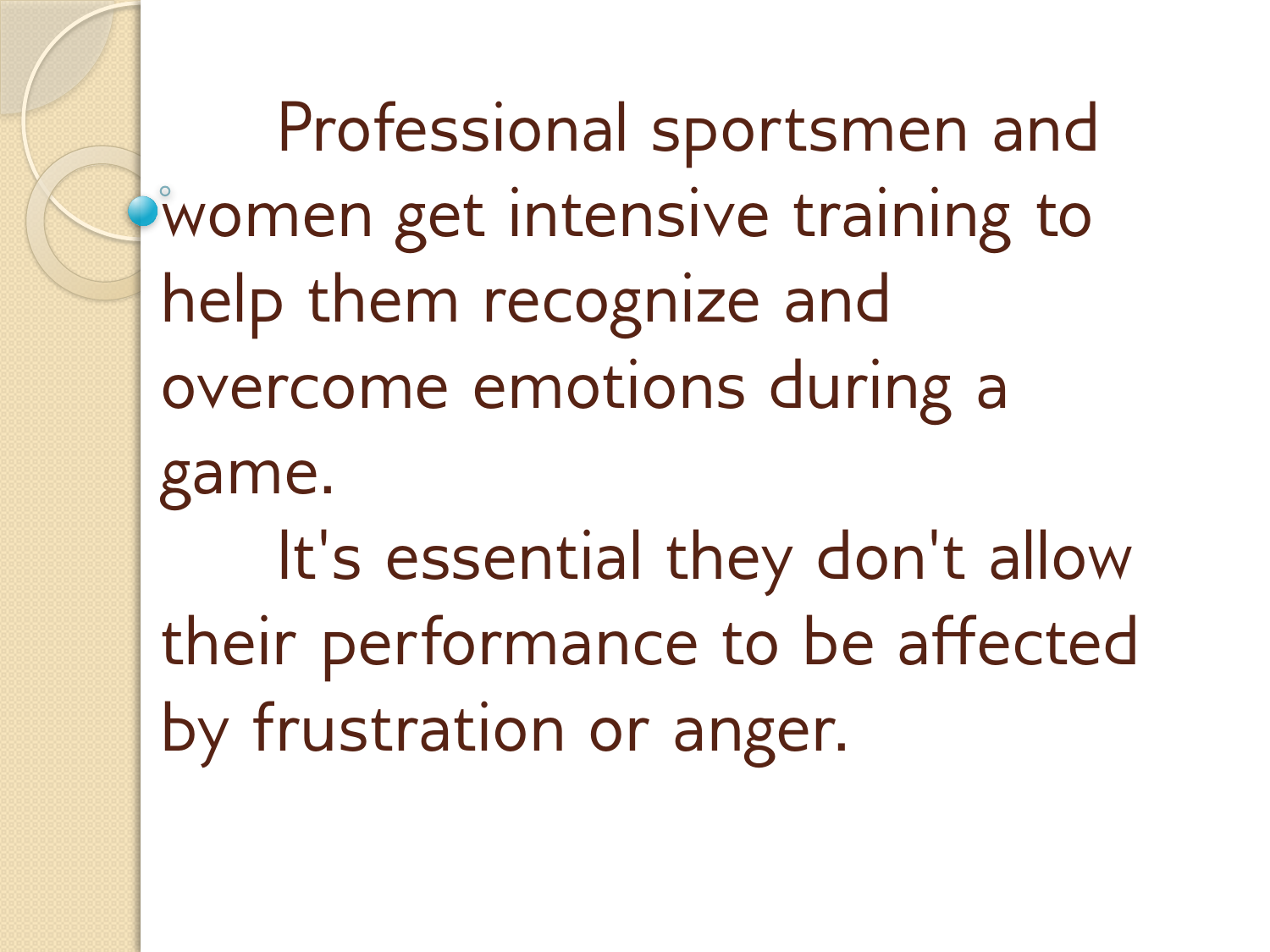

# Professional sportsmen and women get intensive training to help them recognize and overcome emotions during a game. It's essential they don't allow their performance to be affected by frustration or anger.